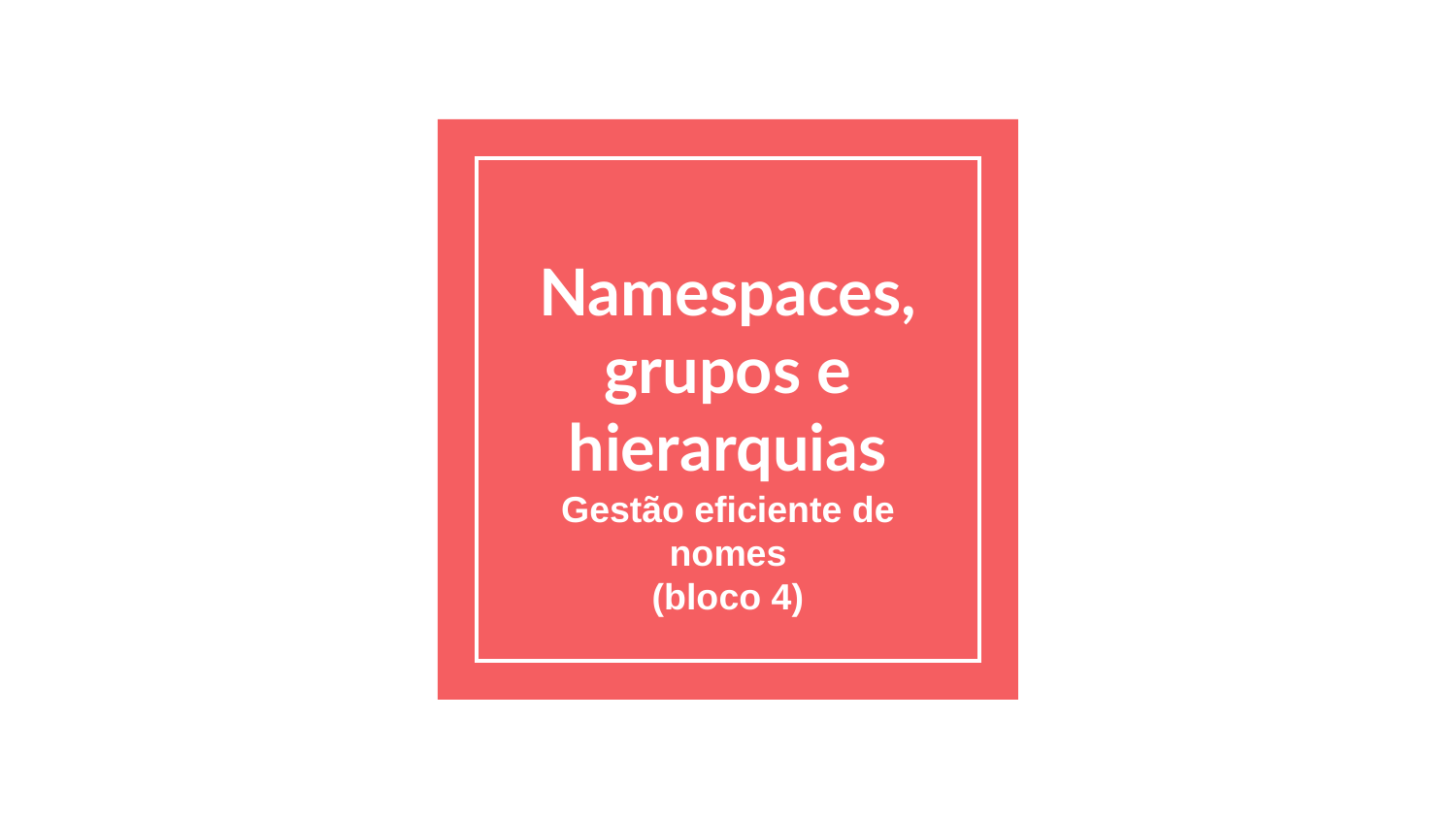

# Namespaces,
grupos e hierarquias
Gestão eficiente de nomes
(bloco 4)